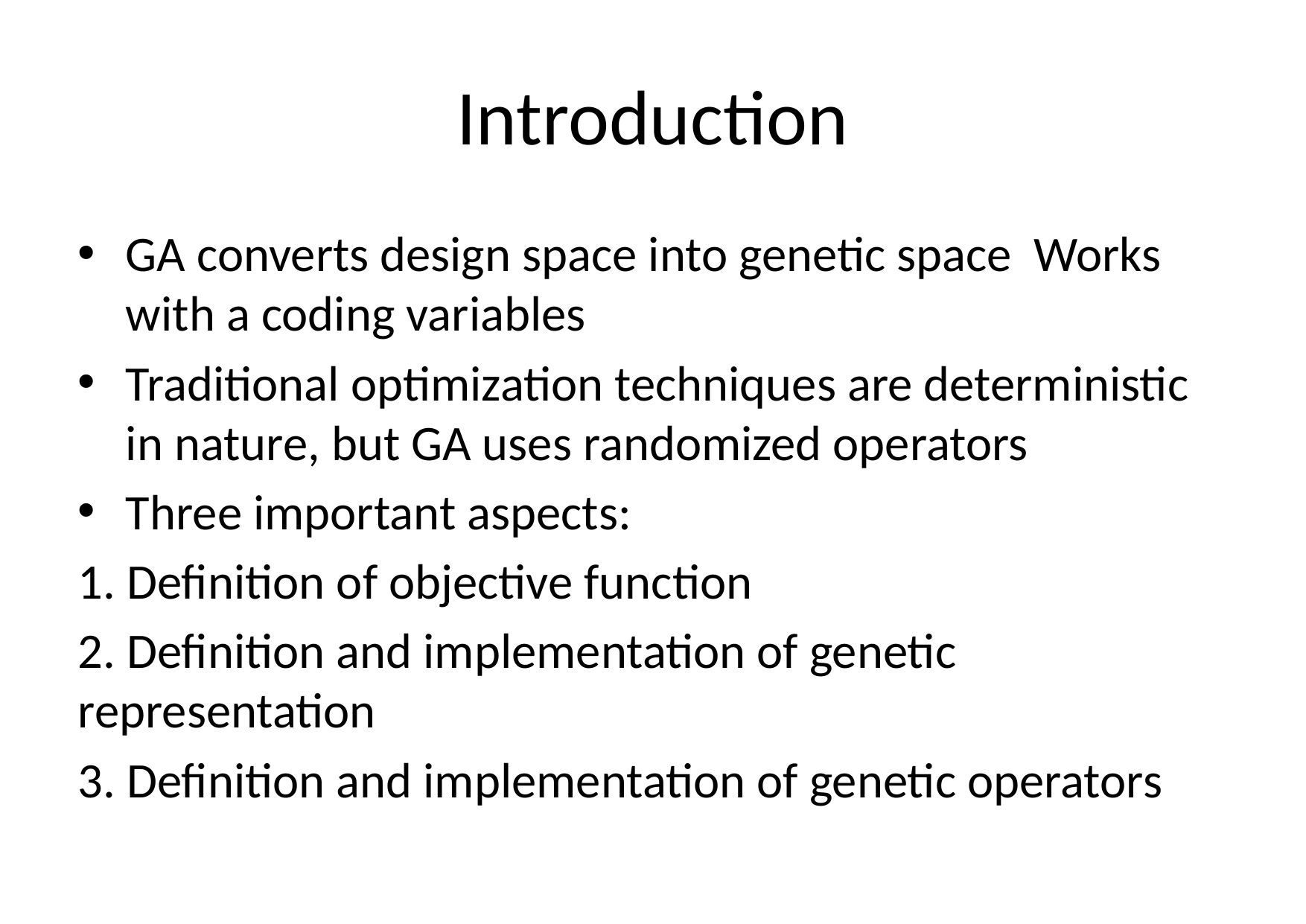

# Introduction
GA converts design space into genetic space  Works with a coding variables
Traditional optimization techniques are deterministic in nature, but GA uses randomized operators
Three important aspects:
1. Definition of objective function
2. Definition and implementation of genetic representation
3. Definition and implementation of genetic operators